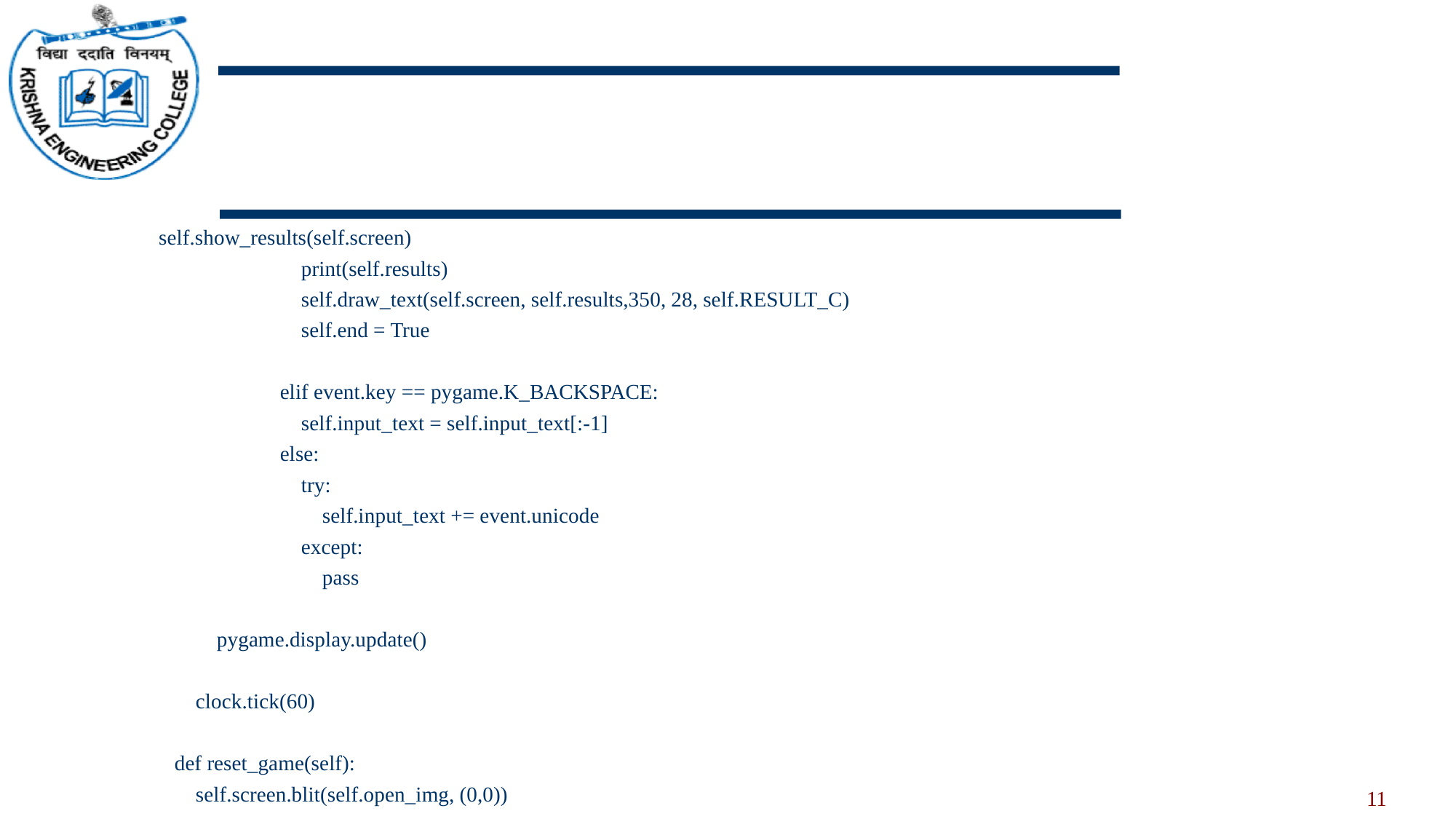

self.show_results(self.screen)
                            print(self.results)
                            self.draw_text(self.screen, self.results,350, 28, self.RESULT_C)
                            self.end = True

                        elif event.key == pygame.K_BACKSPACE:
                            self.input_text = self.input_text[:-1]
                        else:
                            try:
                                self.input_text += event.unicode
                            except:
                                pass

            pygame.display.update()

        clock.tick(60)

    def reset_game(self):
        self.screen.blit(self.open_img, (0,0))
11